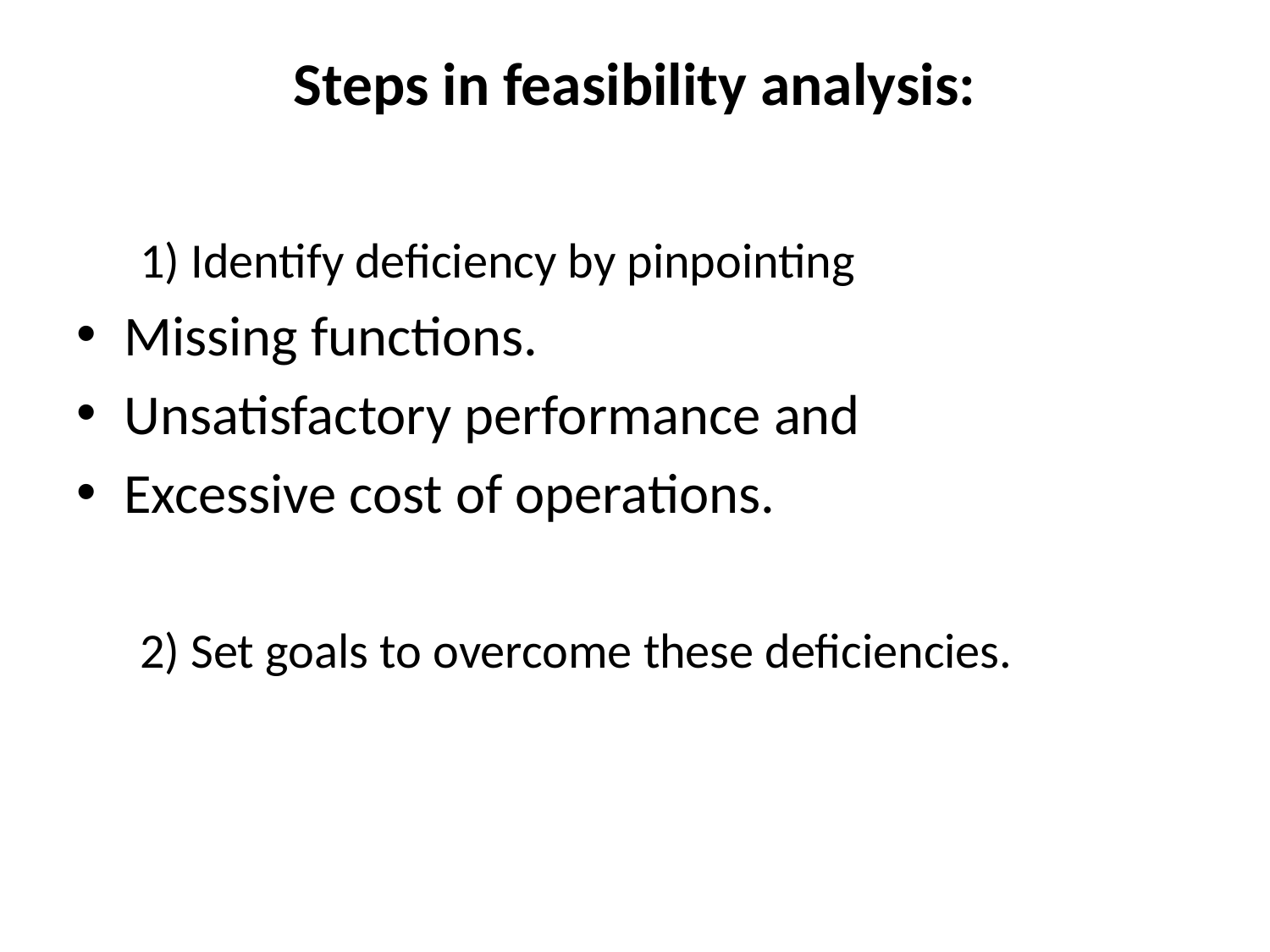

# Steps in feasibility analysis:
1) Identify deficiency by pinpointing
Missing functions.
Unsatisfactory performance and
Excessive cost of operations.

2) Set goals to overcome these deficiencies.